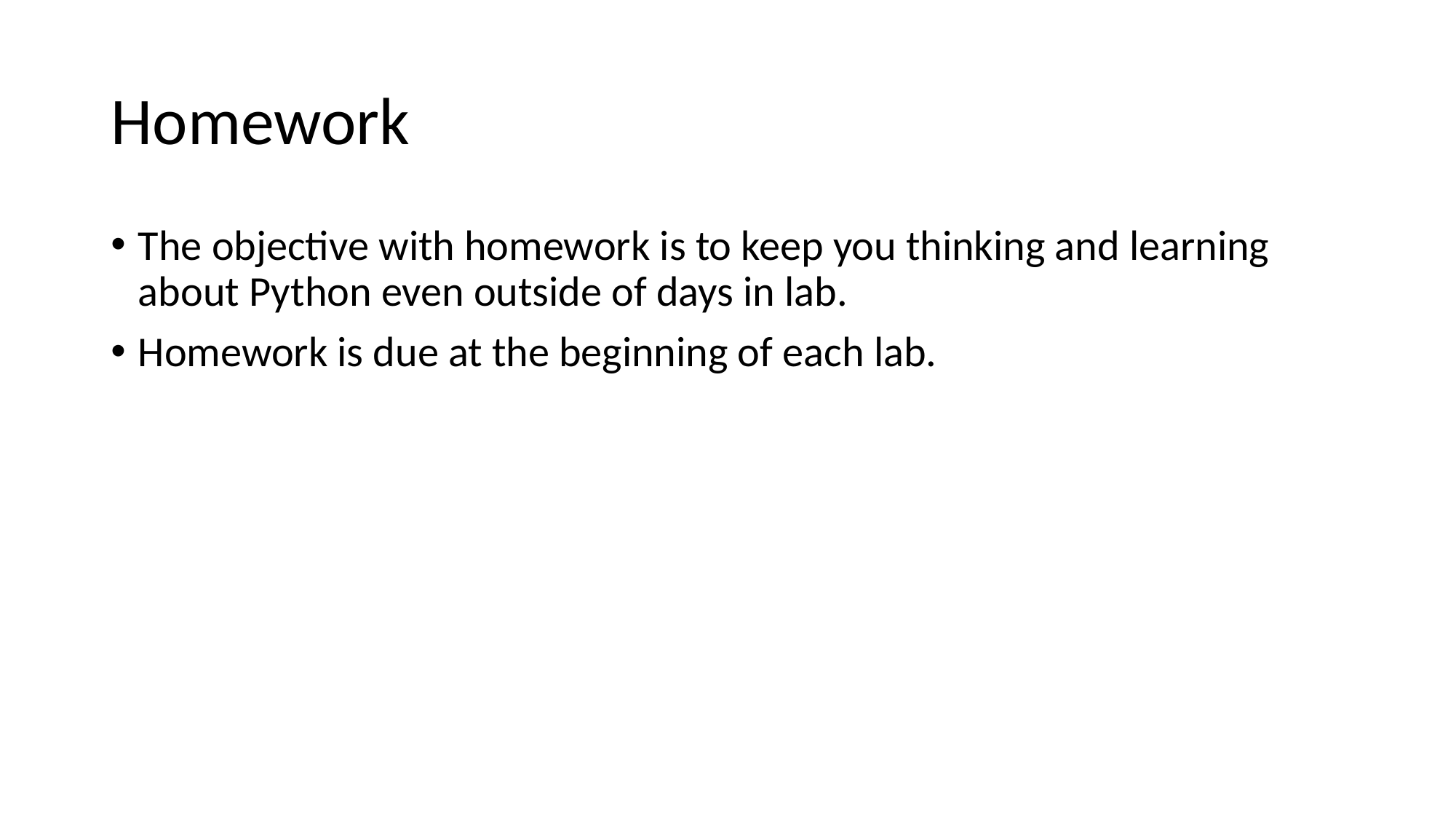

# Homework
The objective with homework is to keep you thinking and learning about Python even outside of days in lab.
Homework is due at the beginning of each lab.